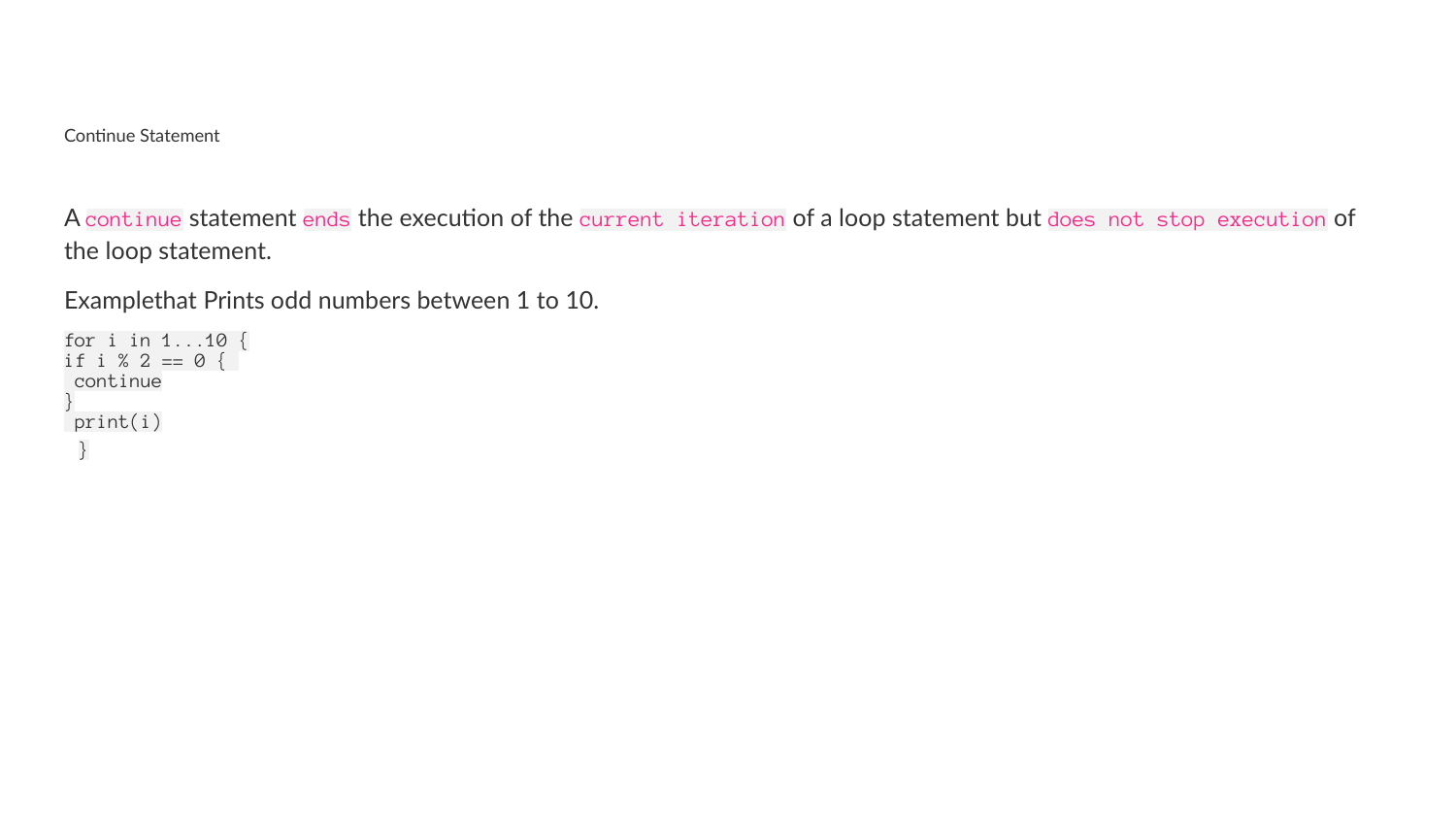

# Continue Statement
A continue statement ends the execution of the current iteration of a loop statement but does not stop execution of the loop statement.
Examplethat Prints odd numbers between 1 to 10.
for i in 1...10 {
if i % 2 == 0 {
 continue
}
 print(i)
}